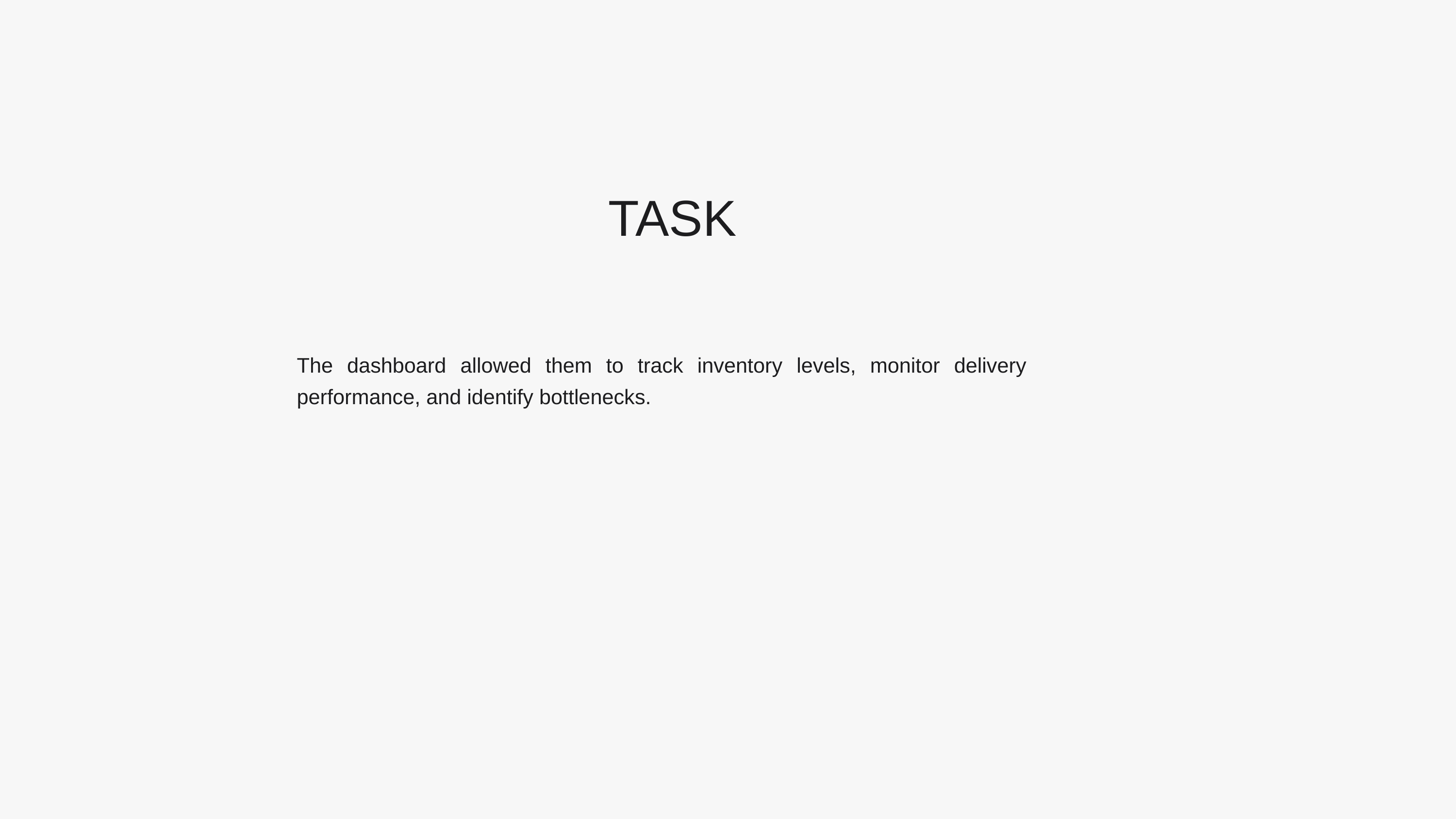

TASK
The dashboard allowed them to track inventory levels, monitor delivery performance, and identify bottlenecks.